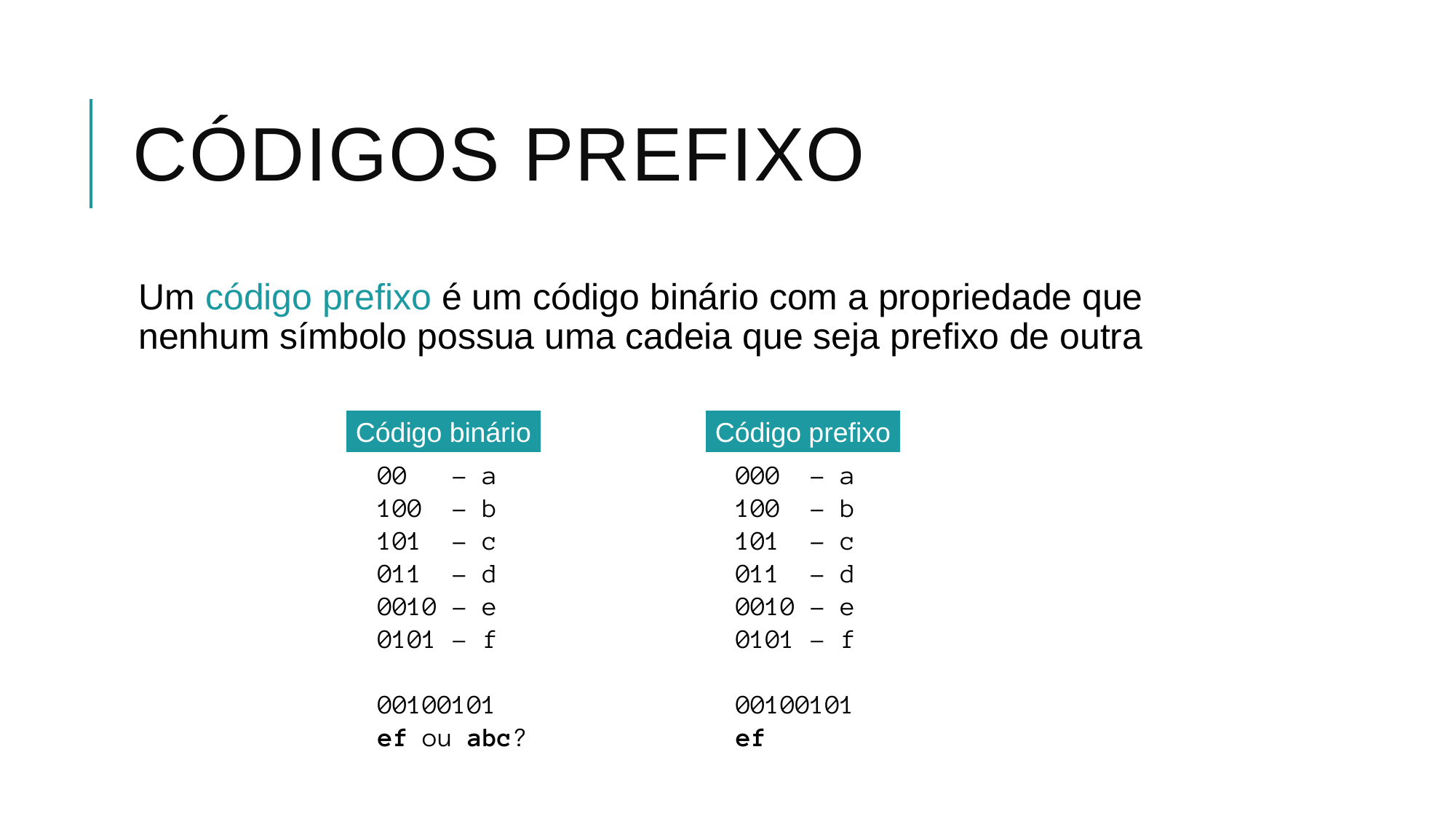

# Códigos Prefixo
Um código prefixo é um código binário com a propriedade que nenhum símbolo possua uma cadeia que seja prefixo de outra
Código binário
Código prefixo
00   - a
100  - b
101  - c
011  - d
0010 - e
0101 – f

00100101
ef ou abc?

000  - a
100  - b
101  - c
011  - d
0010 - e
0101 – f

00100101
ef